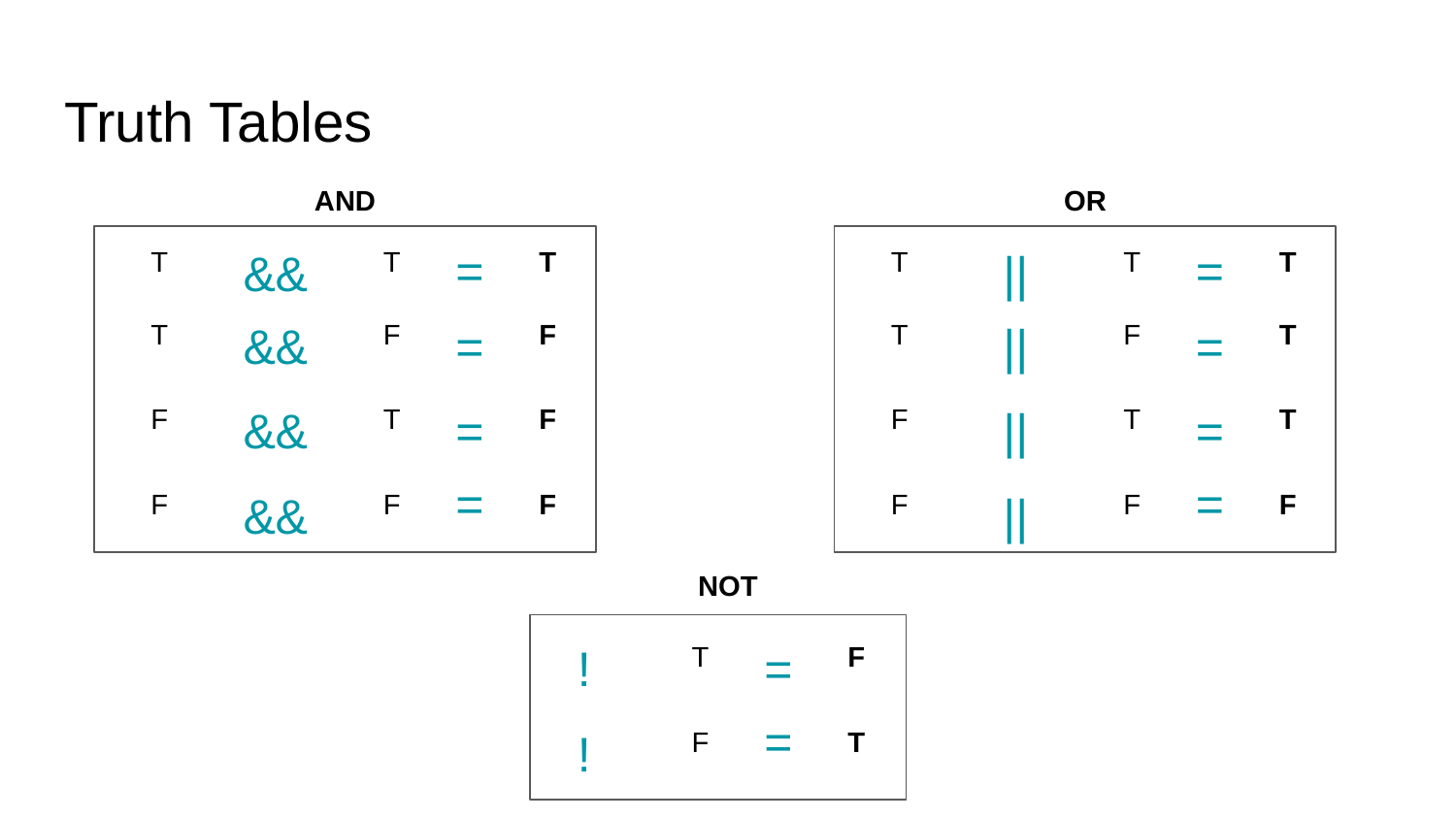

# Truth Tables
AND
OR
=
=
&&
||

T
T
T
T
T
T
&&
=
||
=
T
F
F
T
F
T
&&
=
||
=
F
T
F
F
T
T
=
=
&&
||
F
F
F
F
F
F
NOT
!

=
T
F
=
!
F
T